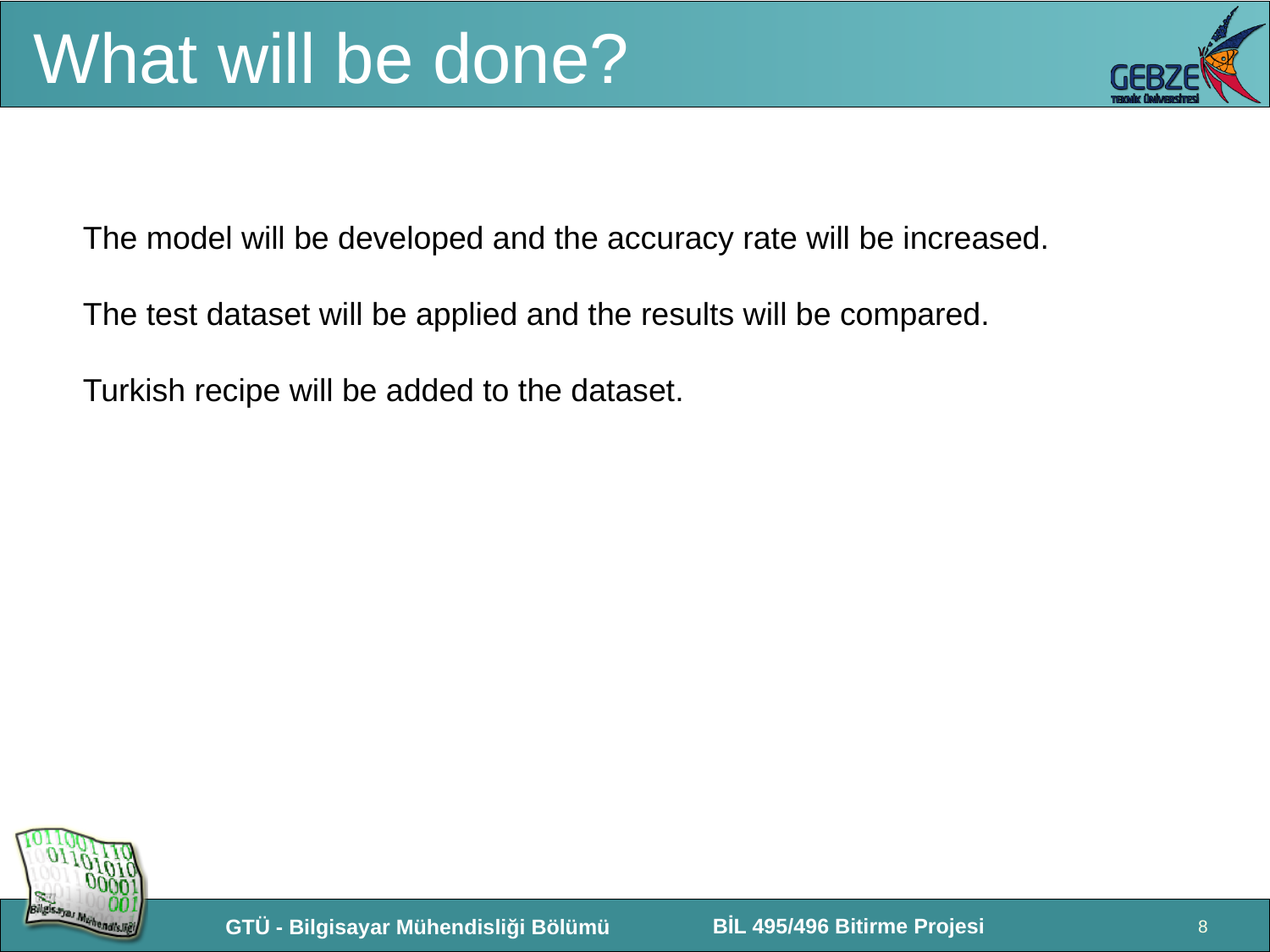

# What will be done?

The model will be developed and the accuracy rate will be increased.

The test dataset will be applied and the results will be compared.

Turkish recipe will be added to the dataset.

8